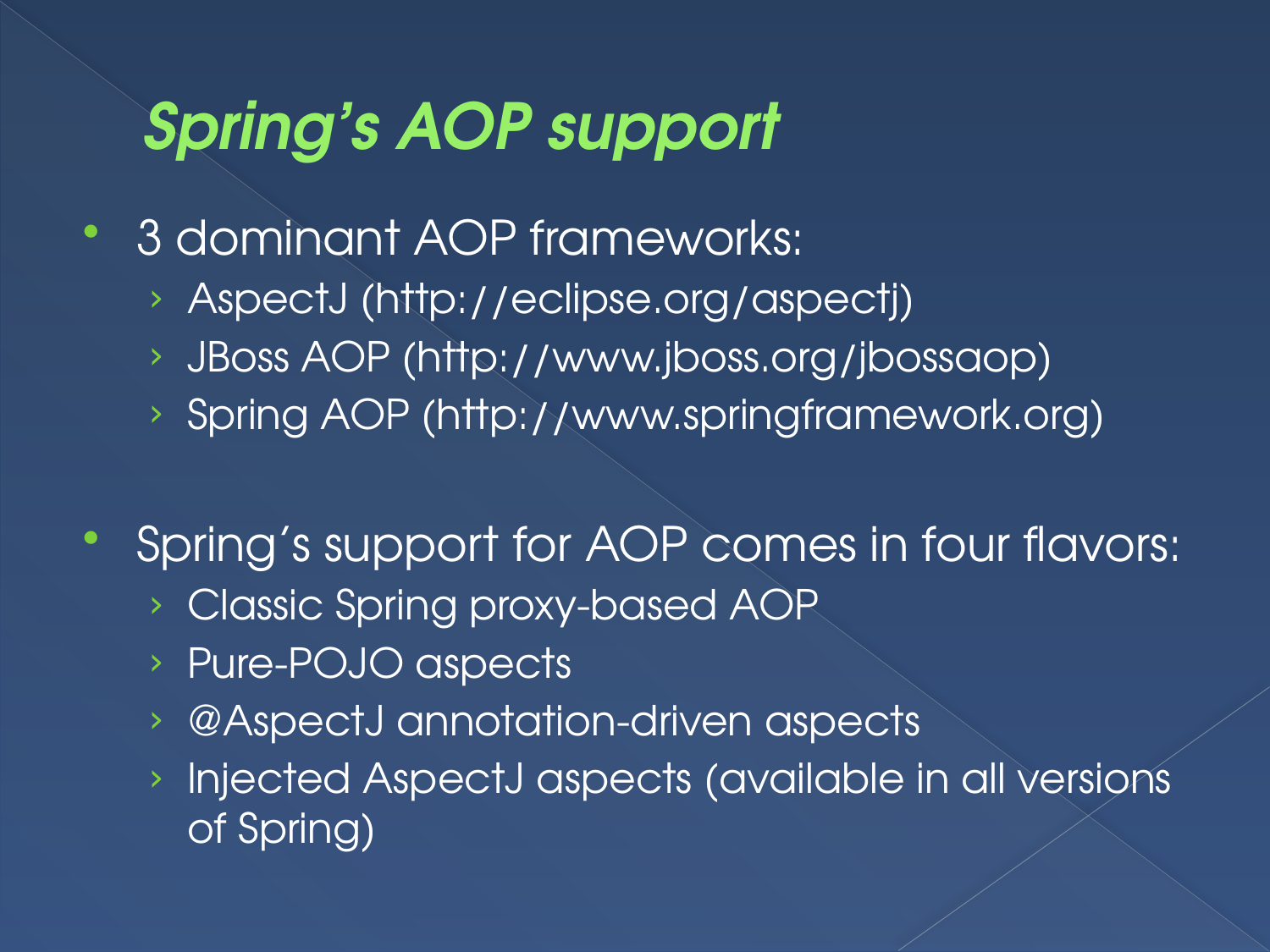

# Spring’s AOP support
3 dominant AOP frameworks:
AspectJ (http://eclipse.org/aspectj)
JBoss AOP (http://www.jboss.org/jbossaop)
Spring AOP (http://www.springframework.org)

Spring’s support for AOP comes in four flavors:
Classic Spring proxy-based AOP
Pure-POJO aspects
@AspectJ annotation-driven aspects
Injected AspectJ aspects (available in all versions of Spring)